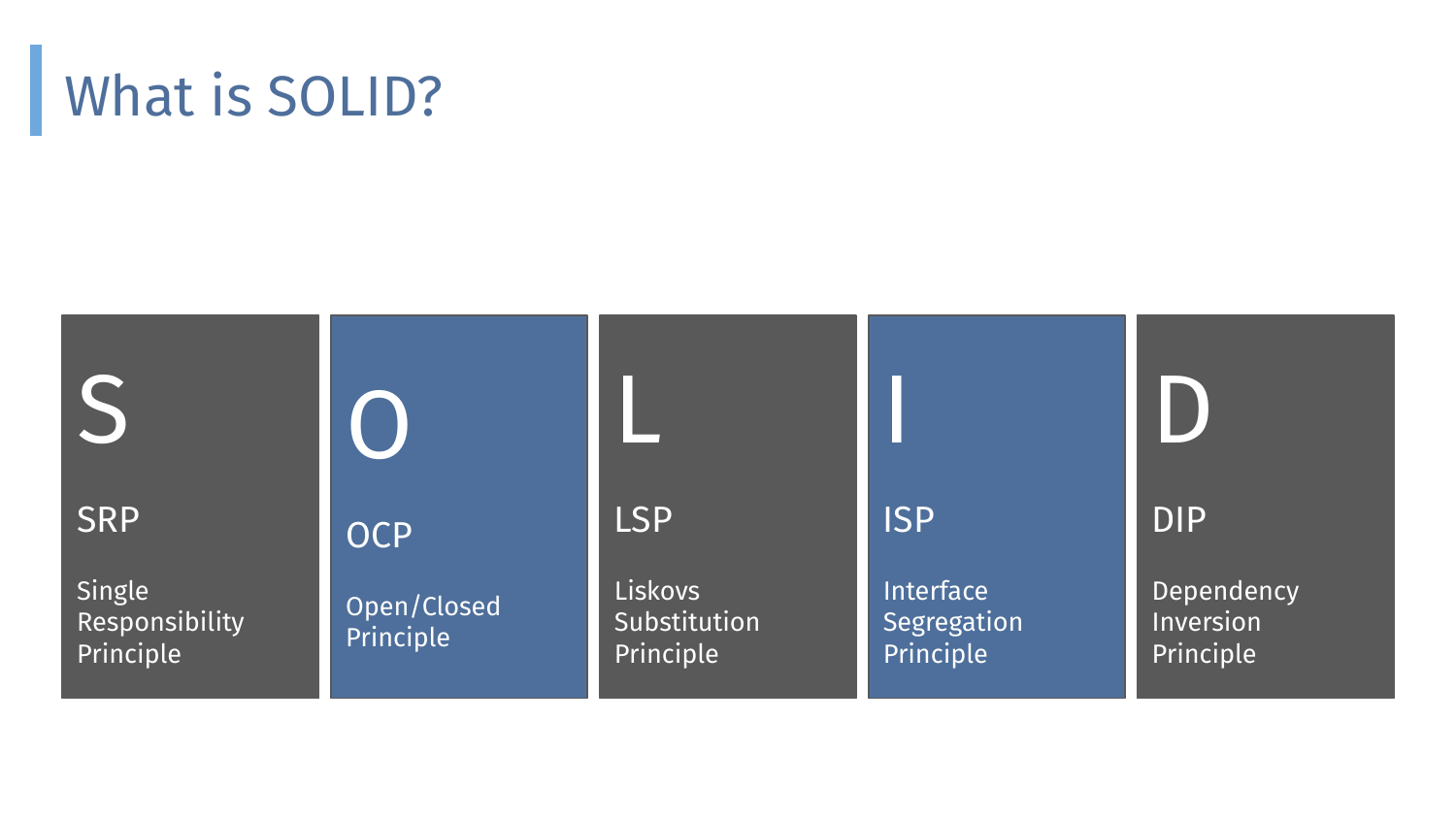

What is SOLID?
S

SRP

Single
Responsibility
Principle
O

OCP

Open/Closed
Principle
L

LSP

Liskovs
Substitution
Principle
I

ISP

Interface
Segregation
Principle
D

DIP

Dependency
Inversion
Principle